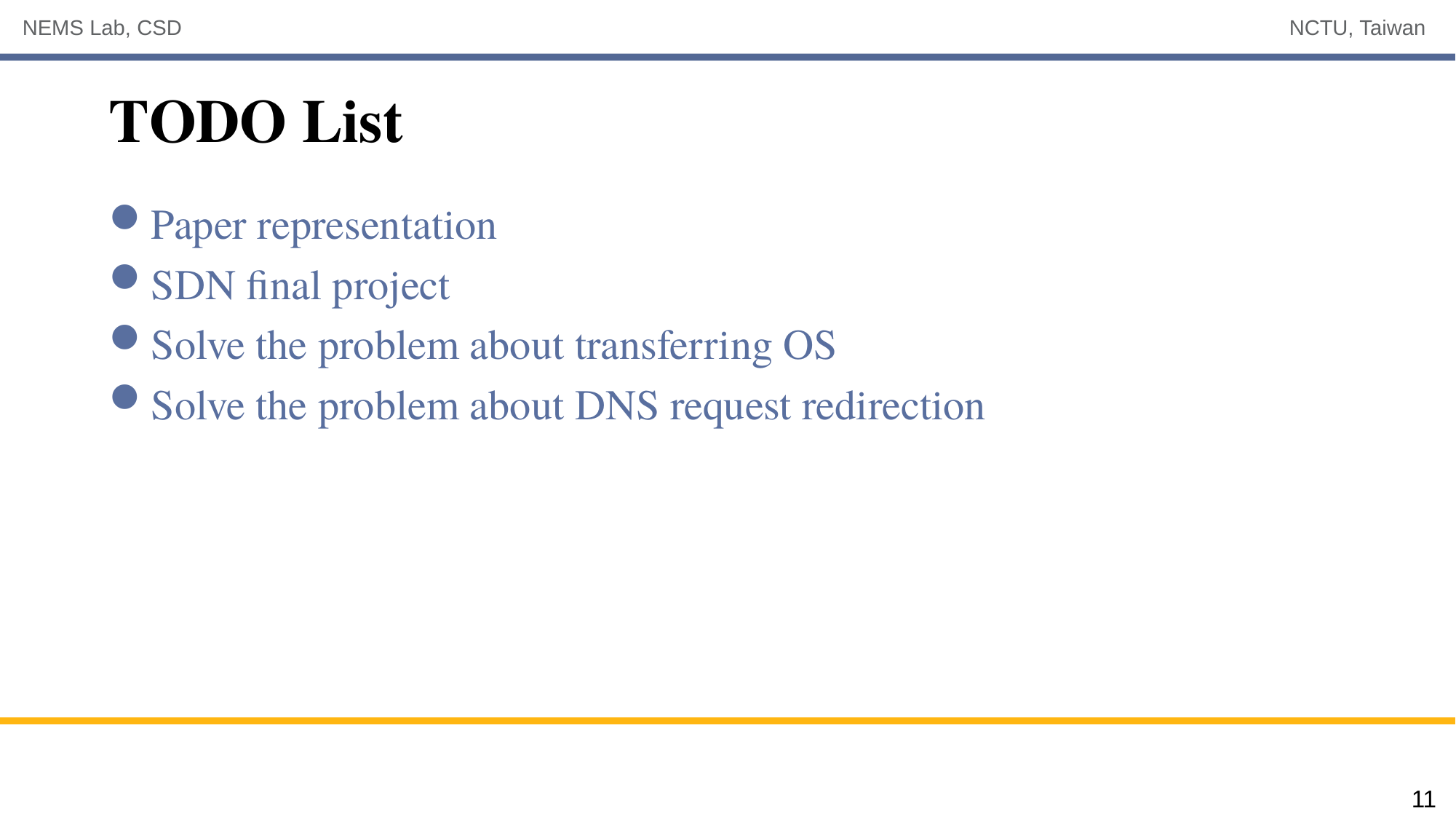

# TODO List
Paper representation
SDN final project
Solve the problem about transferring OS
Solve the problem about DNS request redirection

11